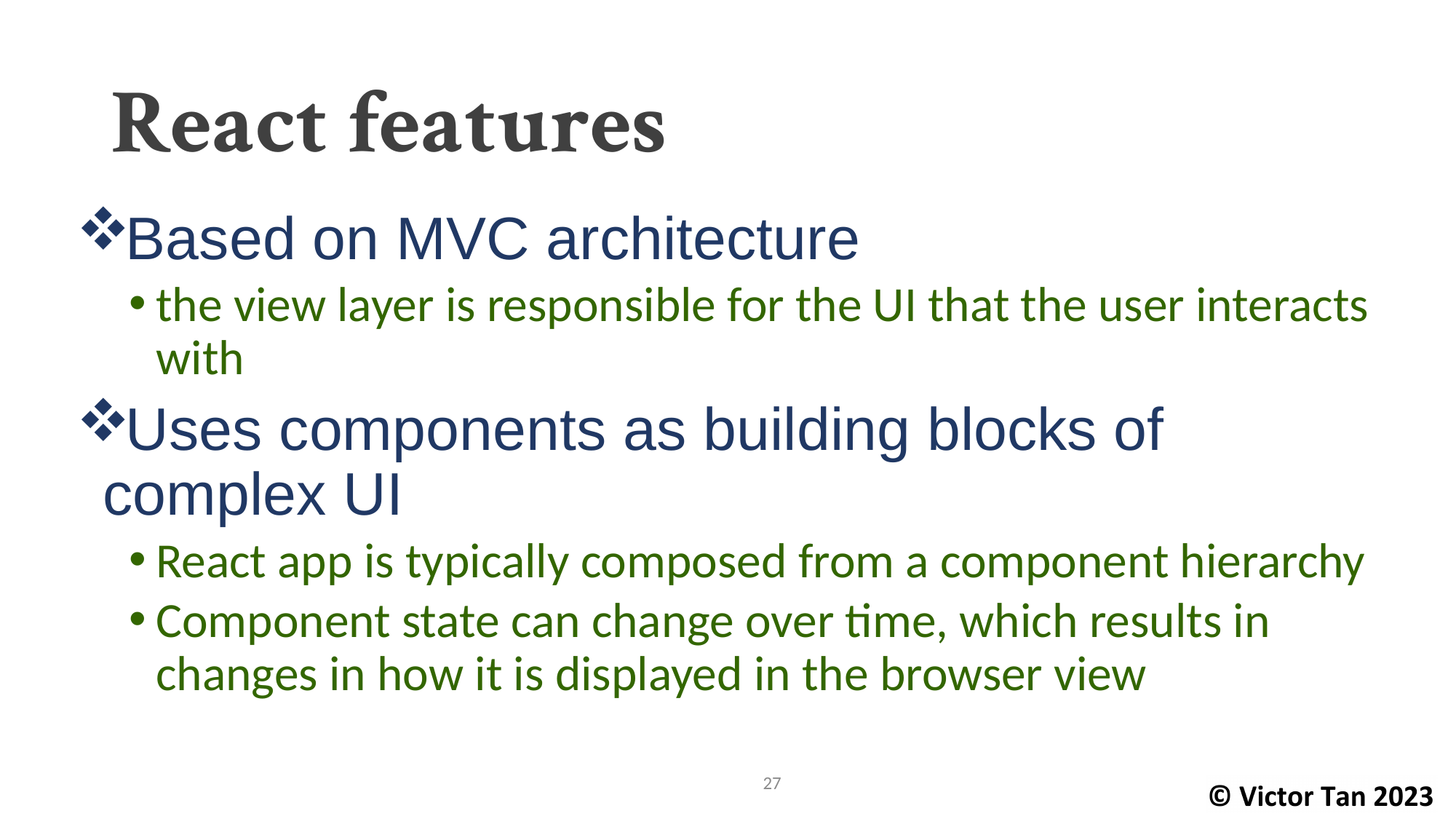

# React features
Based on MVC architecture
the view layer is responsible for the UI that the user interacts with
Uses components as building blocks of complex UI
React app is typically composed from a component hierarchy
Component state can change over time, which results in changes in how it is displayed in the browser view
27